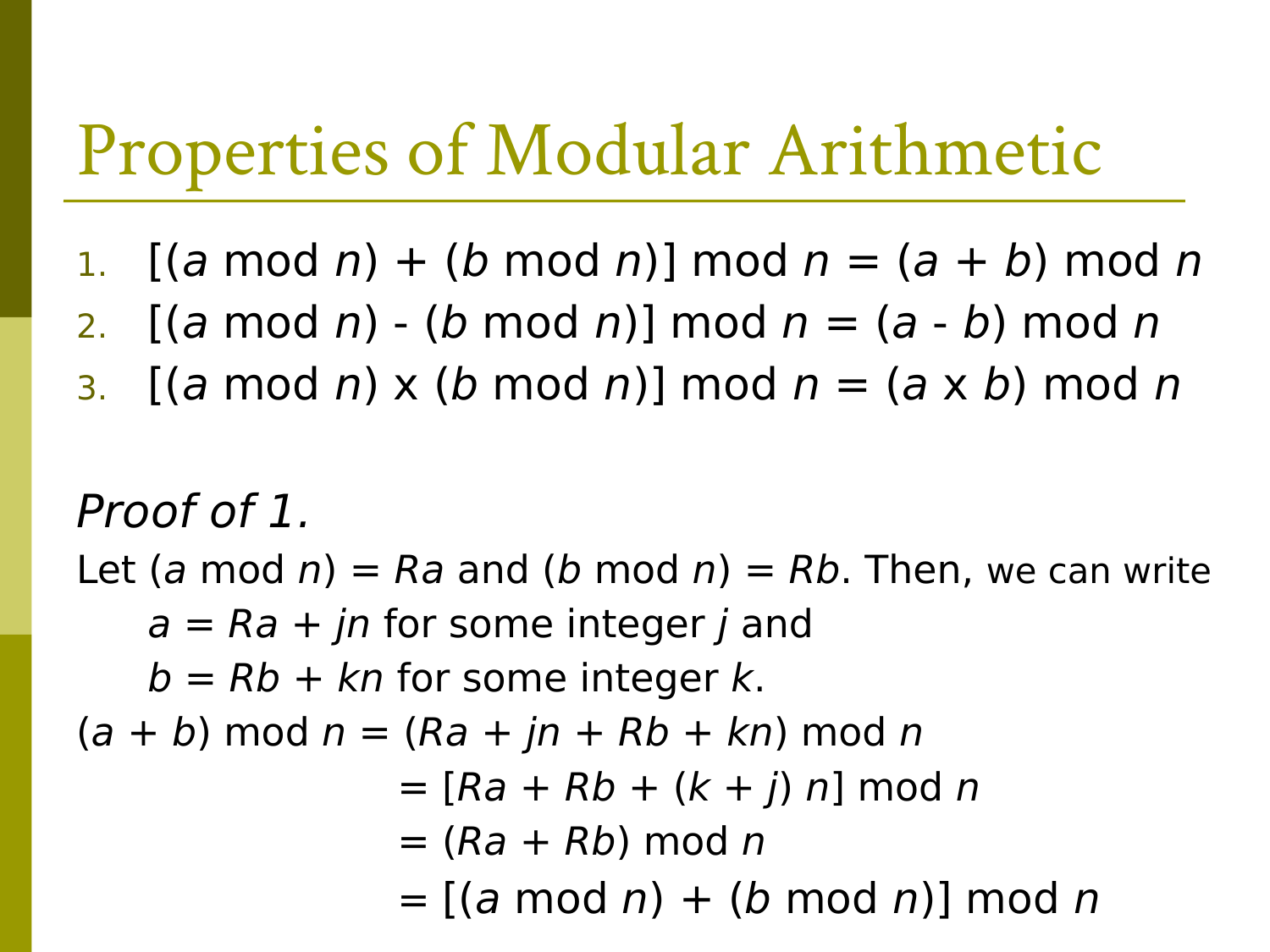

# Properties of Modular Arithmetic
[(a mod n) + (b mod n)] mod n = (a + b) mod n
[(a mod n) - (b mod n)] mod n = (a - b) mod n
[(a mod n) x (b mod n)] mod n = (a x b) mod n

Proof of 1.
Let (a mod n) = Ra and (b mod n) = Rb. Then, we can write
	a = Ra + jn for some integer j and
	b = Rb + kn for some integer k.
(a + b) mod n = (Ra + jn + Rb + kn) mod n
		          = [Ra + Rb + (k + j) n] mod n
		          = (Ra + Rb) mod n
		          = [(a mod n) + (b mod n)] mod n